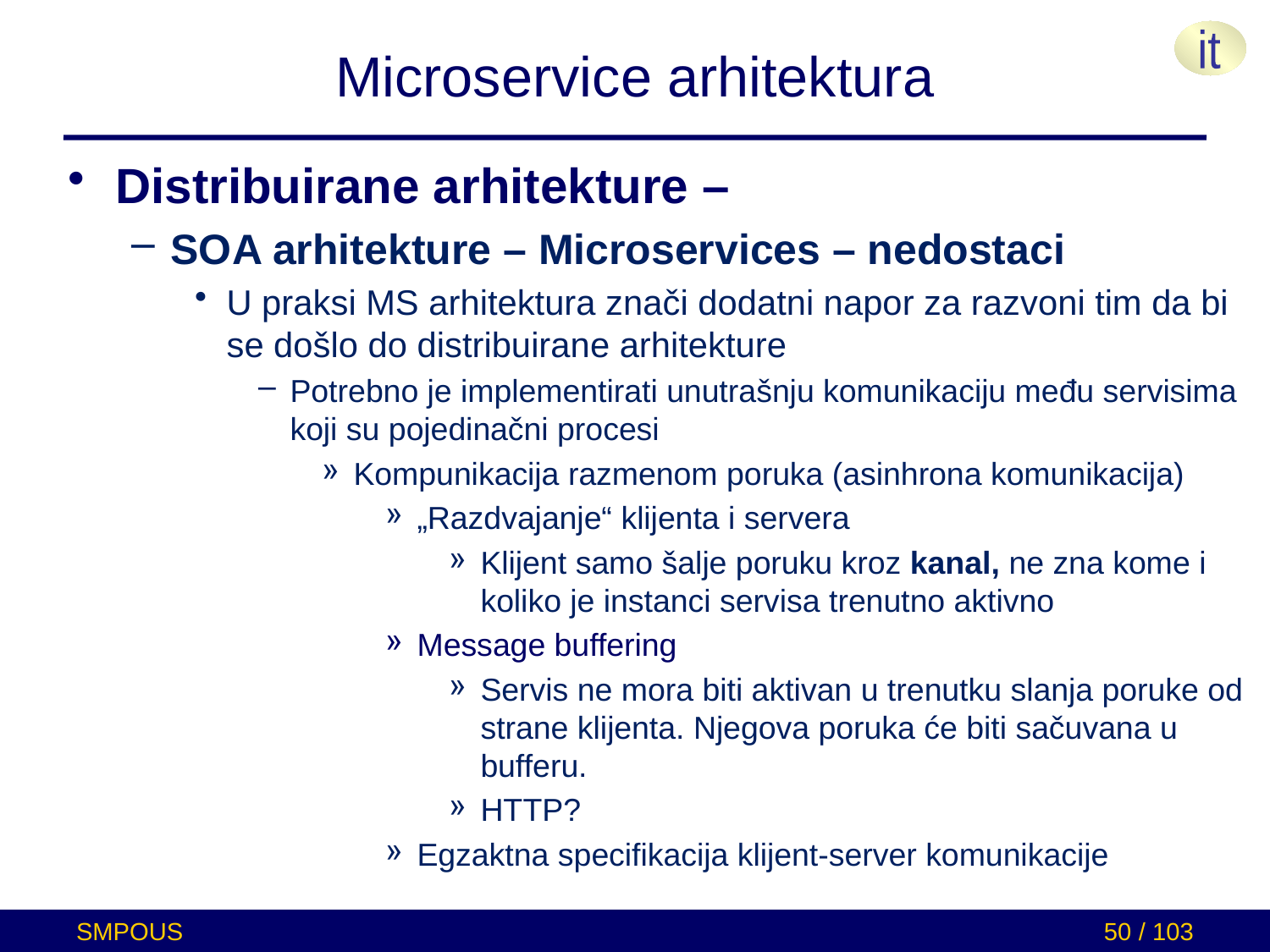

# Microservice arhitektura
Distribuirane arhitekture –
SOA arhitekture – Microservices – nedostaci
U praksi MS arhitektura znači dodatni napor za razvoni tim da bi se došlo do distribuirane arhitekture
Potrebno je implementirati unutrašnju komunikaciju među servisima koji su pojedinačni procesi
Kompunikacija razmenom poruka (asinhrona komunikacija)
„Razdvajanje“ klijenta i servera
Klijent samo šalje poruku kroz kanal, ne zna kome i koliko je instanci servisa trenutno aktivno
Message buffering
Servis ne mora biti aktivan u trenutku slanja poruke od strane klijenta. Njegova poruka će biti sačuvana u bufferu.
HTTP?
Egzaktna specifikacija klijent-server komunikacije
SMPOUS
50 / 103